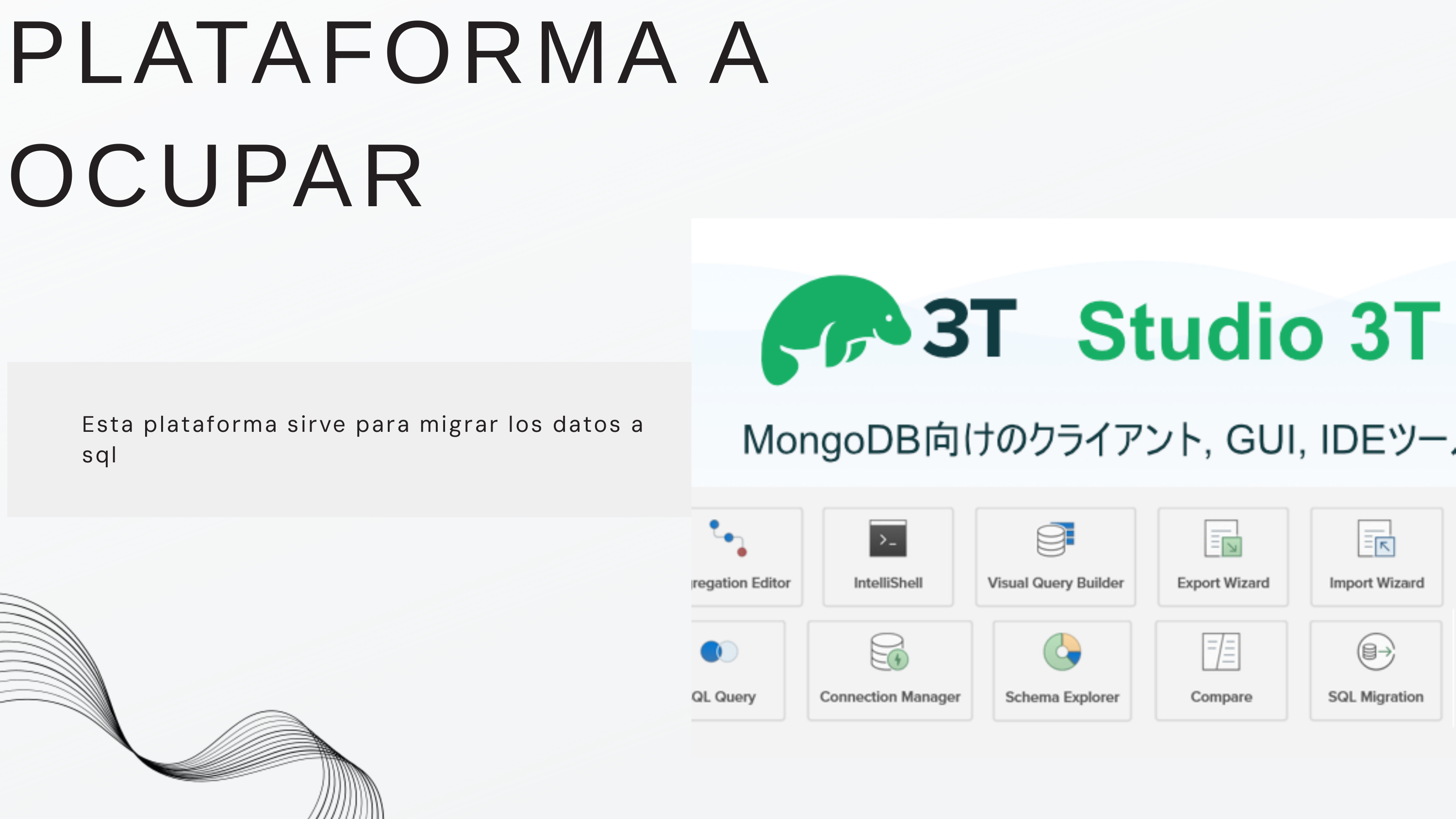

PLATAFORMA A OCUPAR

Esta plataforma sirve para migrar los datos a sql